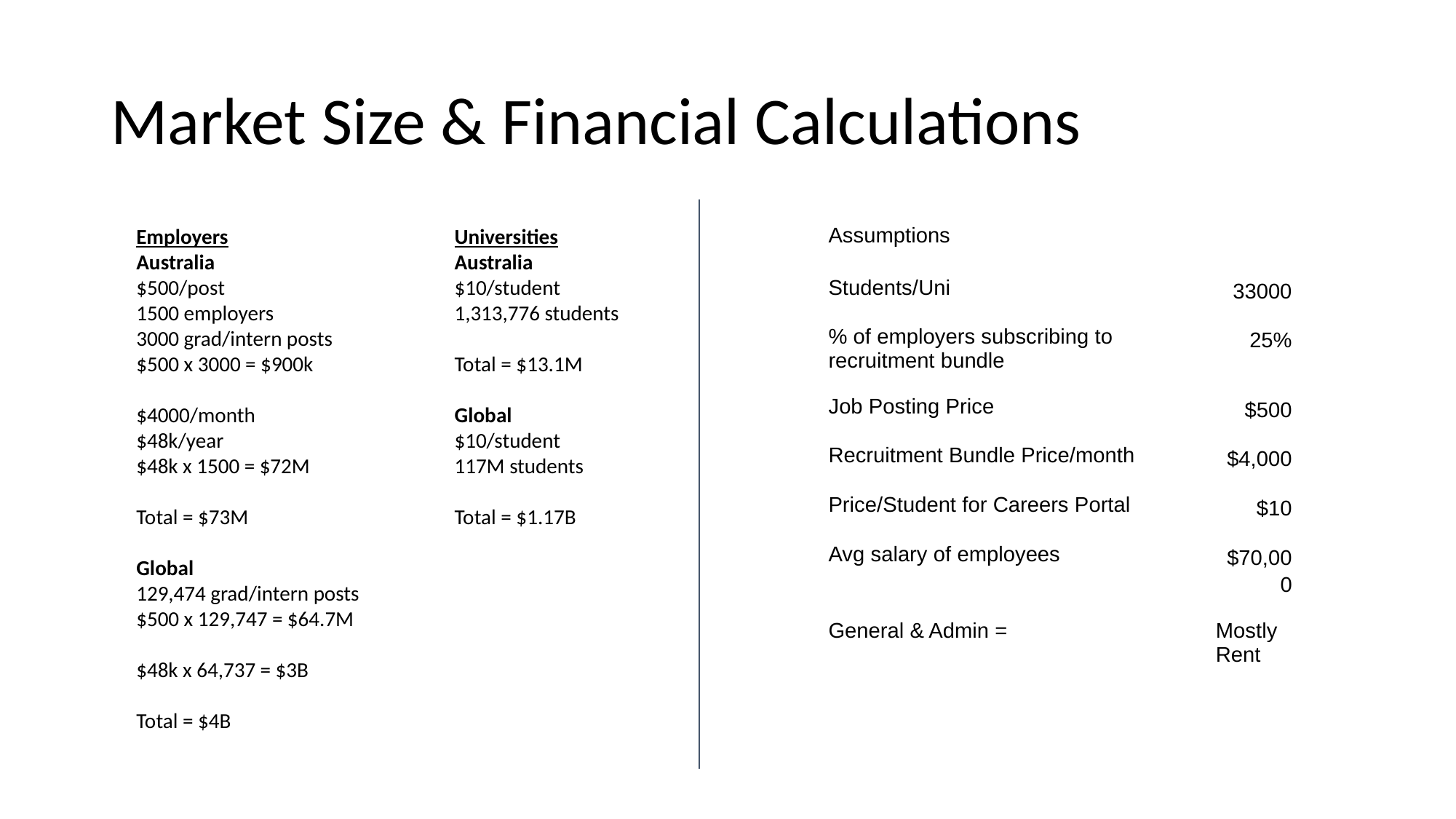

# Market Size & Financial Calculations
Employers
Australia
$500/post
1500 employers
3000 grad/intern posts
$500 x 3000 = $900k

$4000/month
$48k/year
$48k x 1500 = $72M

Total = $73M

Global
129,474 grad/intern posts
$500 x 129,747 = $64.7M

$48k x 64,737 = $3B

Total = $4B

Universities
Australia
$10/student
1,313,776 students

Total = $13.1M

Global
$10/student
117M students

Total = $1.17B

| Assumptions |  |
| --- | --- |
| Students/Uni | 33000 |
| % of employers subscribing to recruitment bundle | 25% |
| Job Posting Price | $500 |
| Recruitment Bundle Price/month | $4,000 |
| Price/Student for Careers Portal | $10 |
| Avg salary of employees | $70,000 |
| General & Admin = | Mostly Rent |